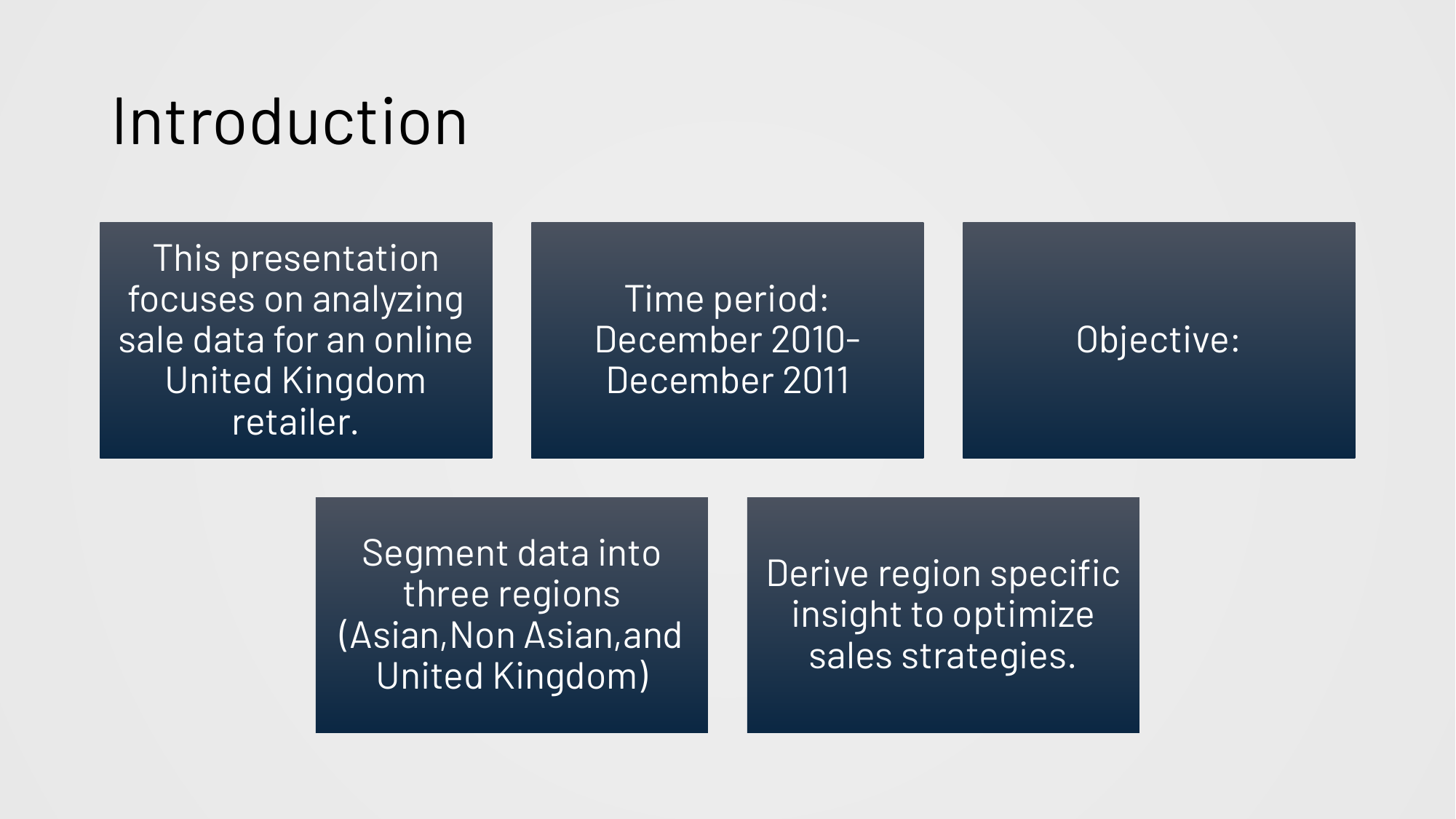

# Introduction
This presentation focuses on analyzing sale data for an online United Kingdom retailer.
Time period: December 2010- December 2011
Objective:
Segment data into three regions (Asian,Non Asian,and United Kingdom)
Derive region specific insight to optimize sales strategies.